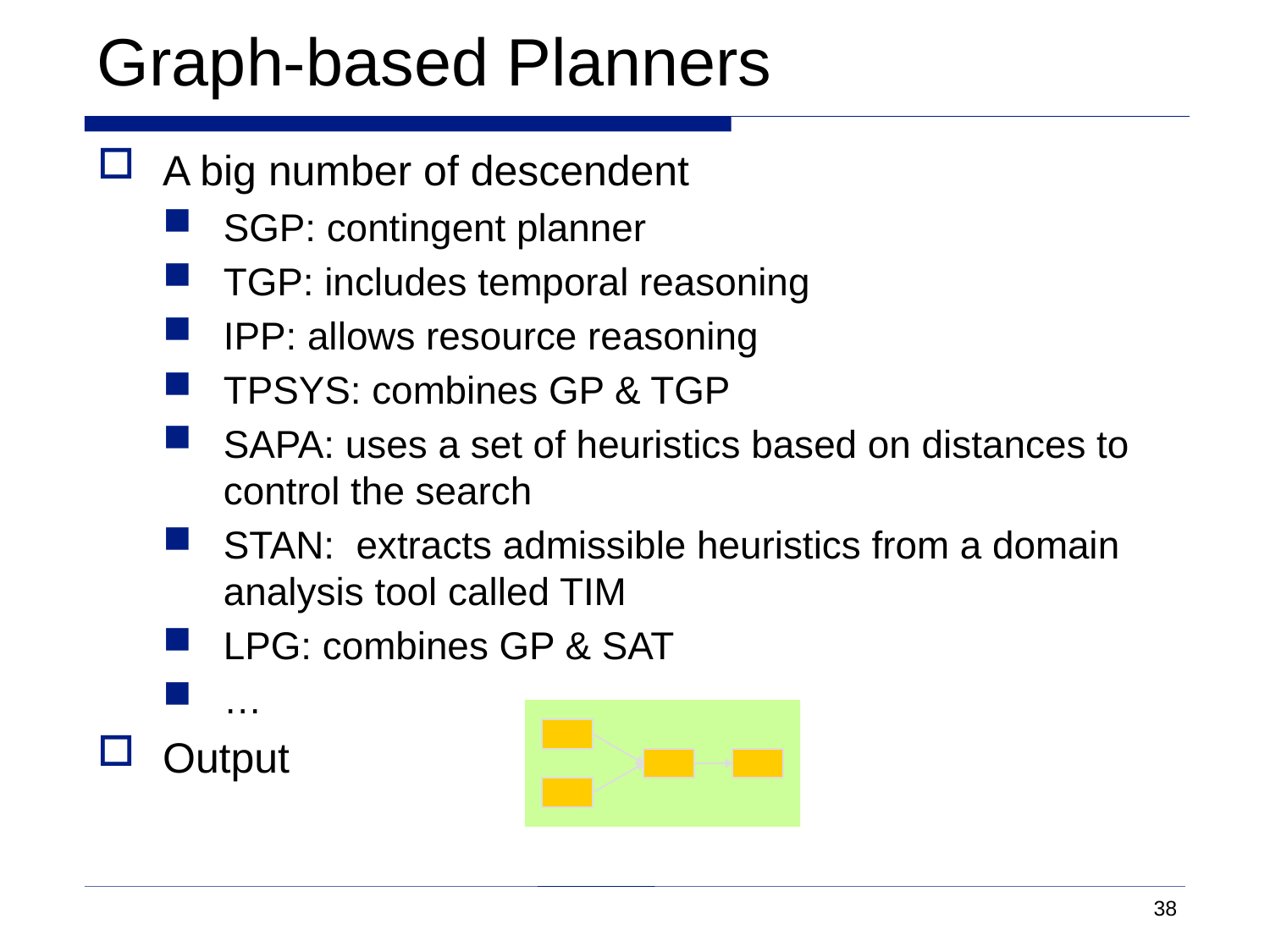

# Graph-based Planners
A big number of descendent
SGP: contingent planner
TGP: includes temporal reasoning
IPP: allows resource reasoning
TPSYS: combines GP & TGP
SAPA: uses a set of heuristics based on distances to control the search
STAN:  extracts admissible heuristics from a domain analysis tool called TIM
LPG: combines GP & SAT
…
Output